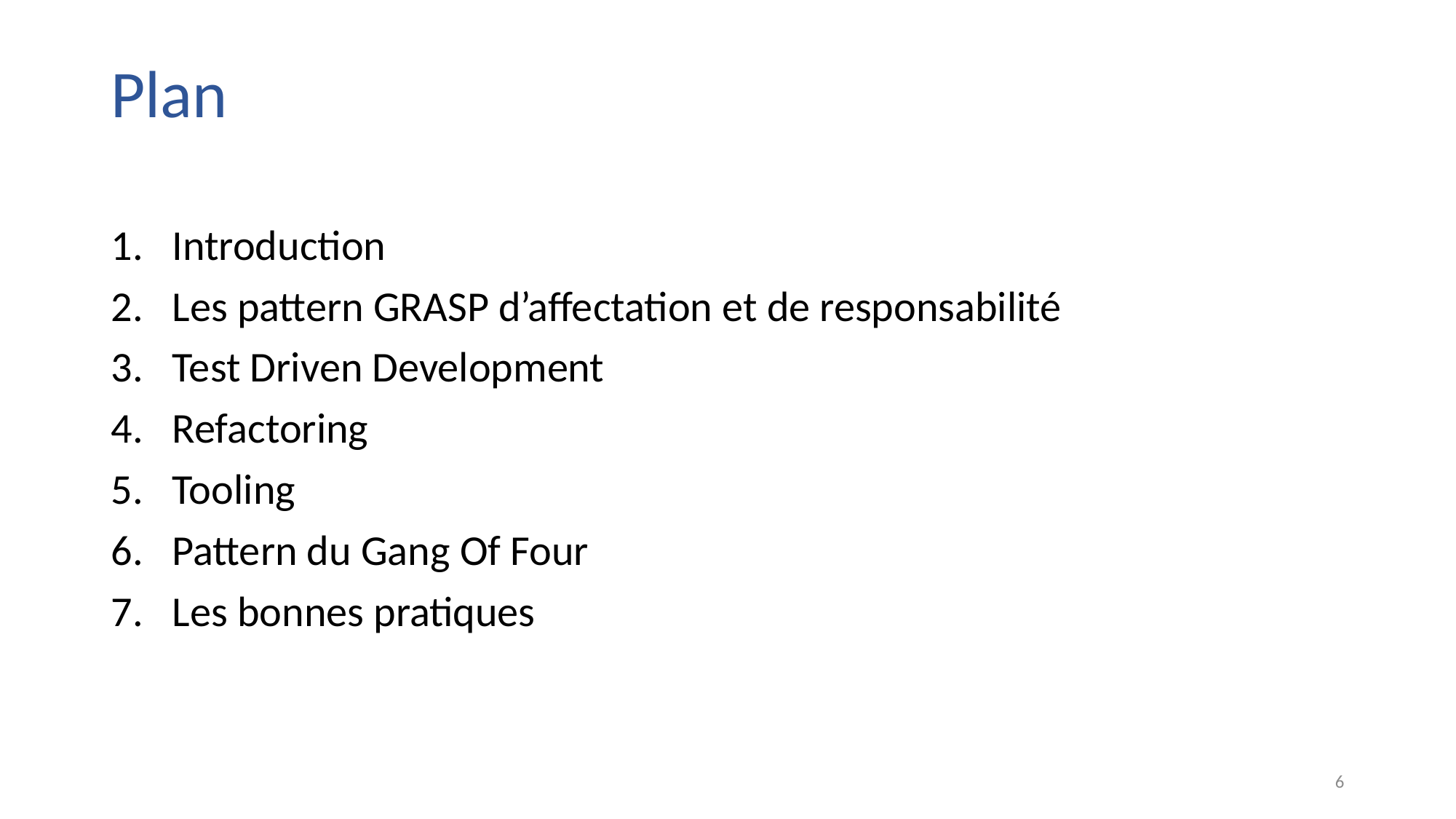

# Plan
Introduction
Les pattern GRASP d’affectation et de responsabilité
Test Driven Development
Refactoring
Tooling
Pattern du Gang Of Four
Les bonnes pratiques

6